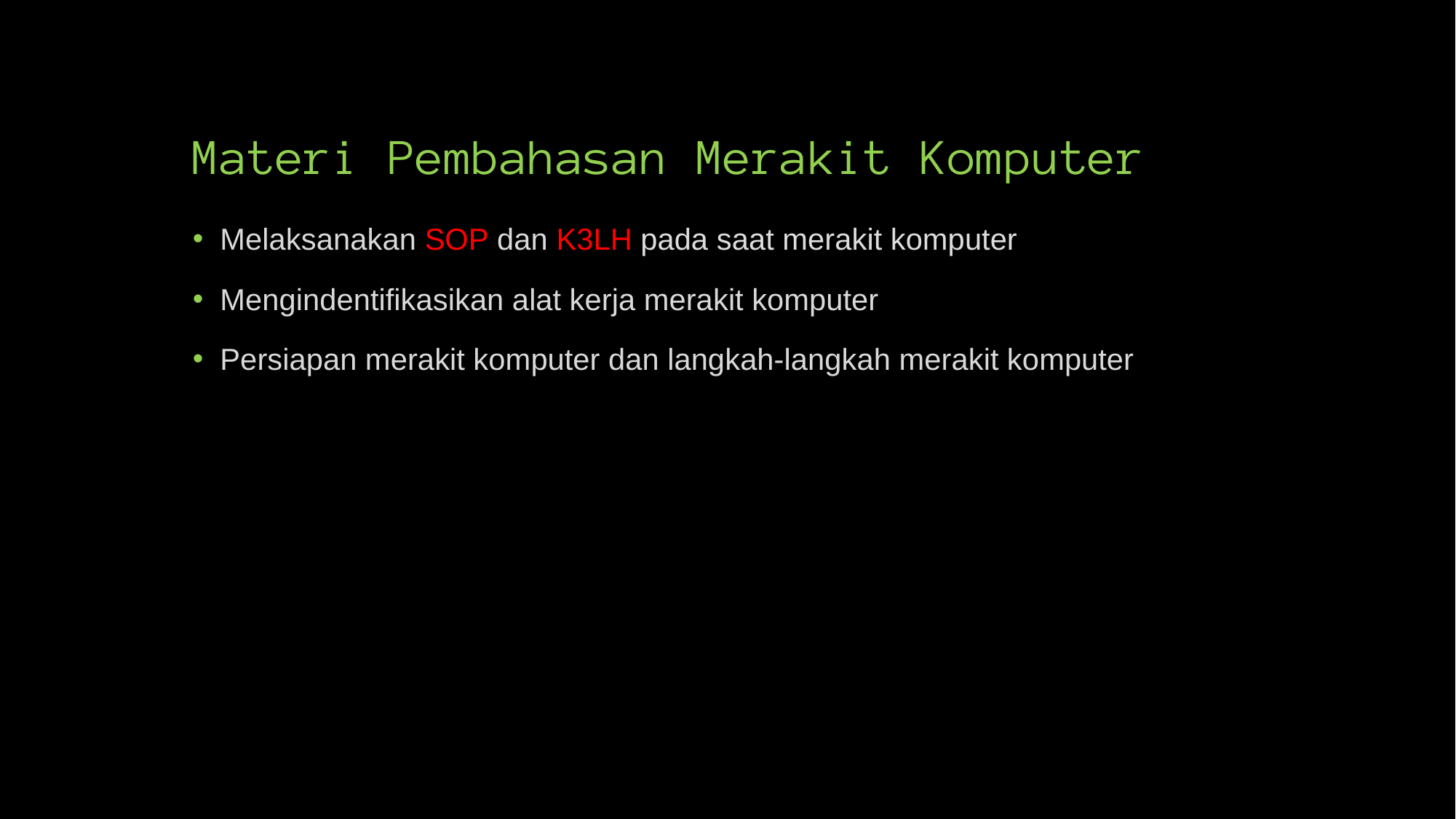

# Materi Pembahasan Merakit Komputer
Melaksanakan SOP dan K3LH pada saat merakit komputer
Mengindentifikasikan alat kerja merakit komputer
Persiapan merakit komputer dan langkah-langkah merakit komputer